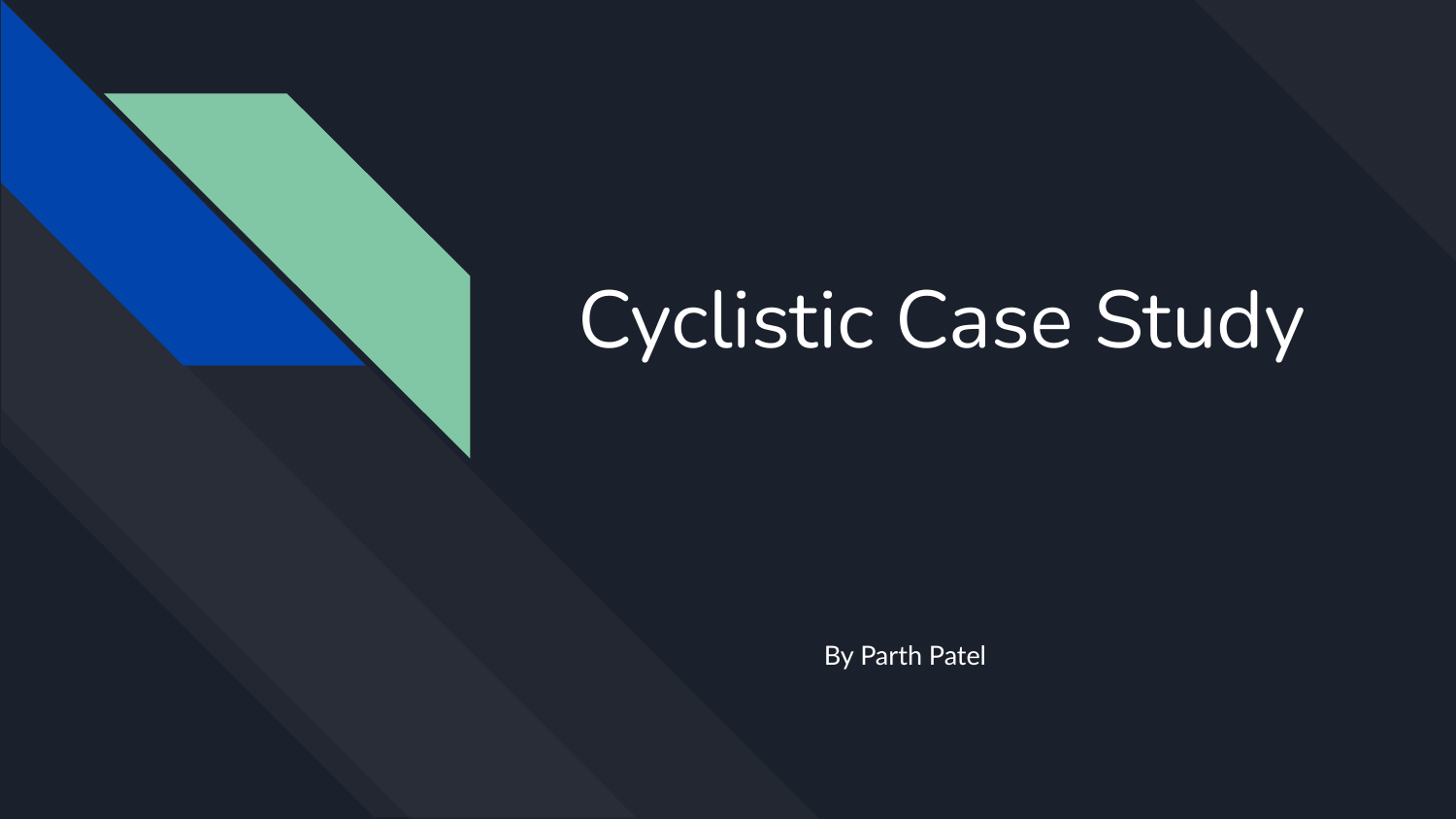

# Cyclistic Case Study
By Parth Patel